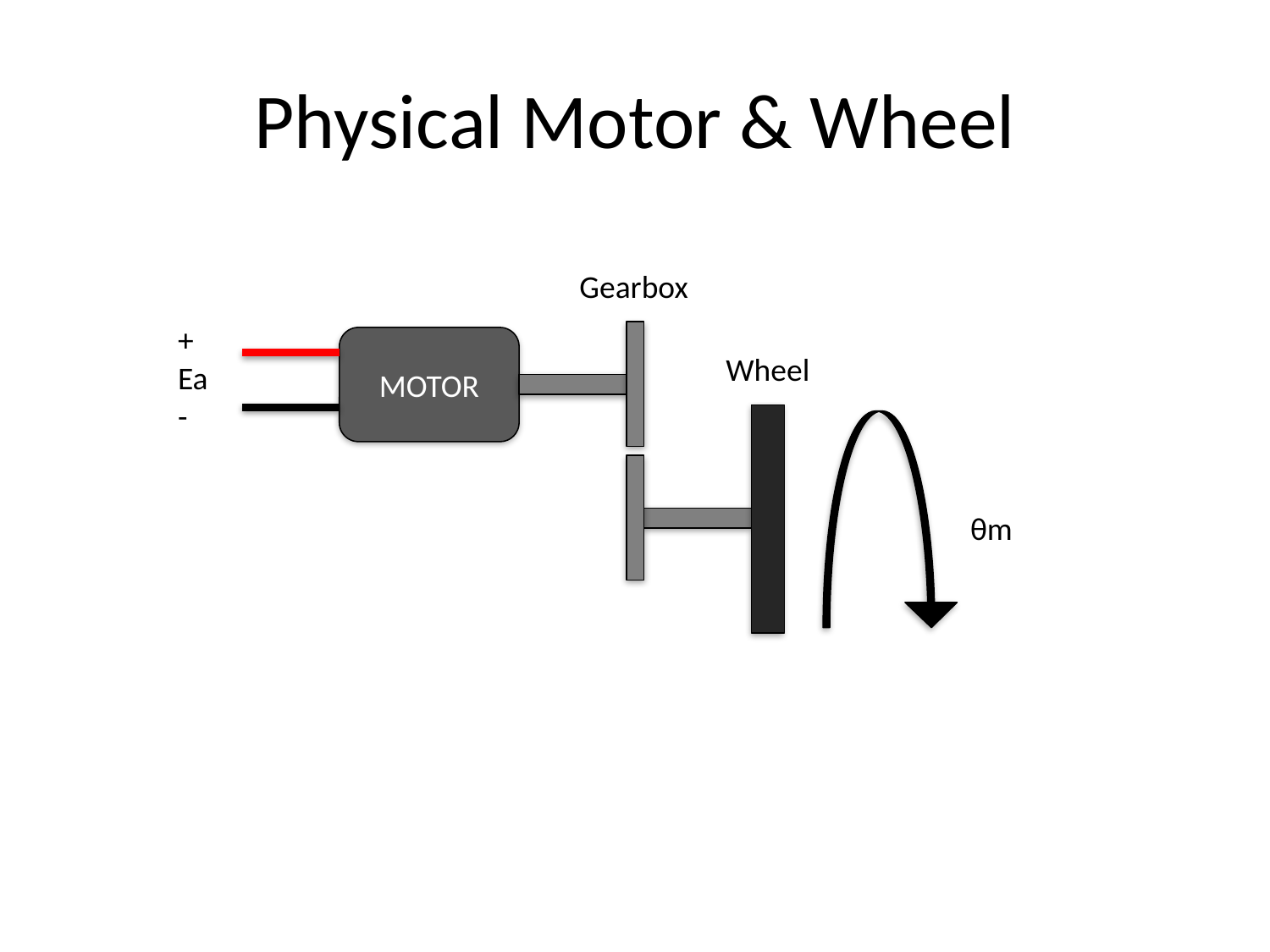

# Physical Motor & Wheel
Gearbox
+
Ea
-

MOTOR
Wheel

θm